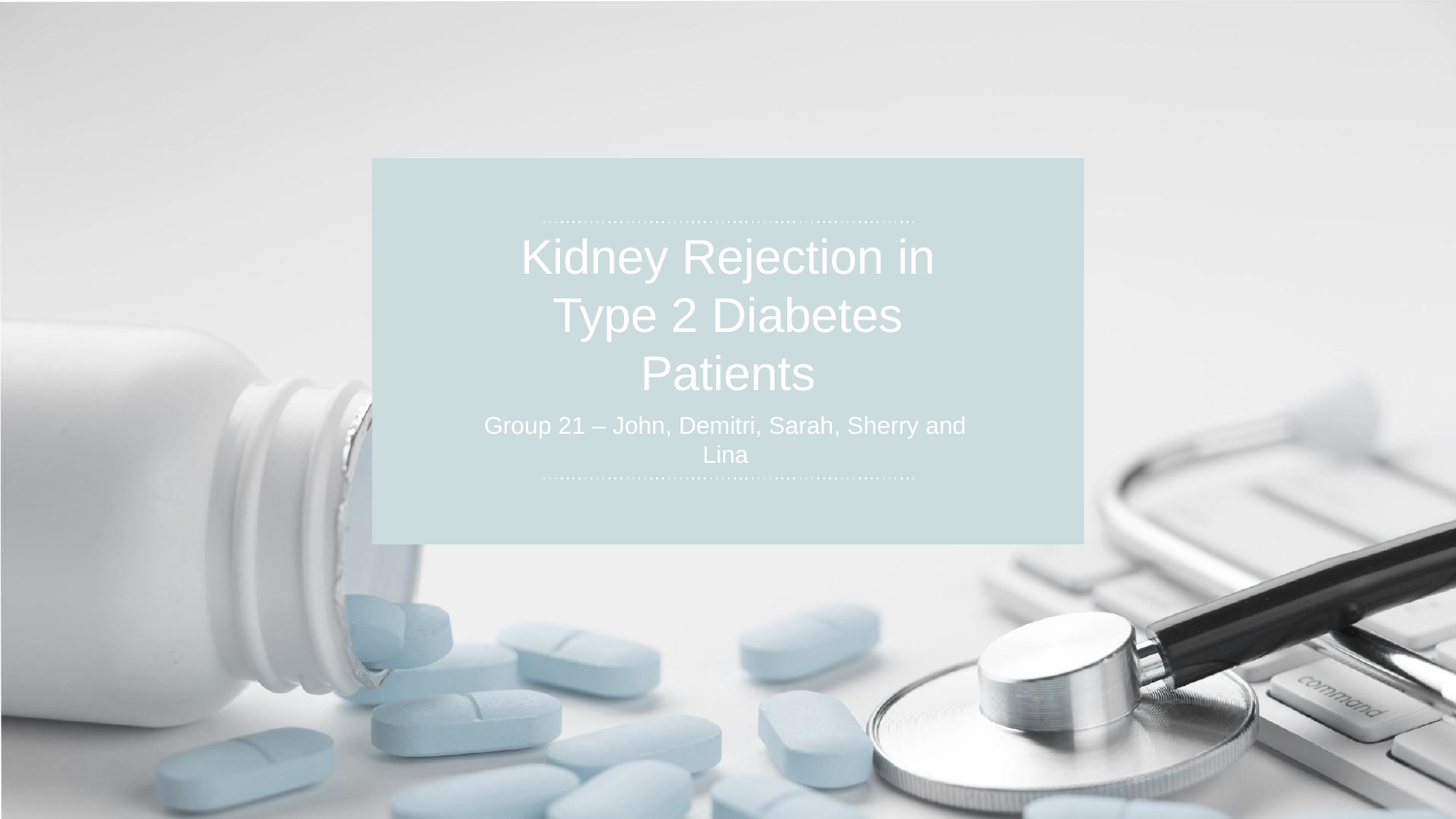

# Kidney Rejection in Type 2 Diabetes Patients
Group 21 – John, Demitri, Sarah, Sherry and Lina